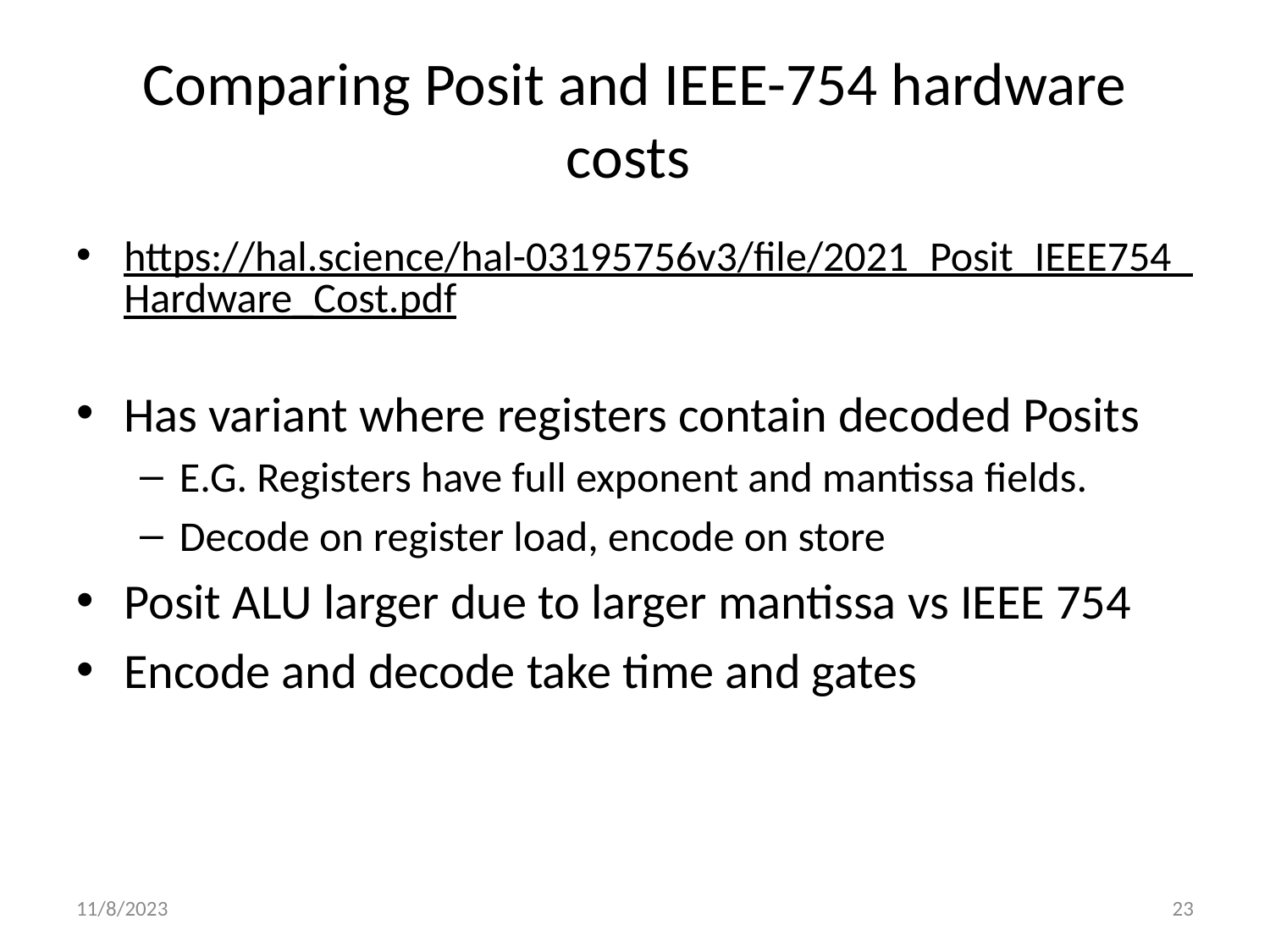

# Comparing Posit and IEEE-754 hardware costs
https://hal.science/hal-03195756v3/file/2021_Posit_IEEE754_Hardware_Cost.pdf
Has variant where registers contain decoded Posits
E.G. Registers have full exponent and mantissa fields.
Decode on register load, encode on store
Posit ALU larger due to larger mantissa vs IEEE 754
Encode and decode take time and gates
11/8/2023
23